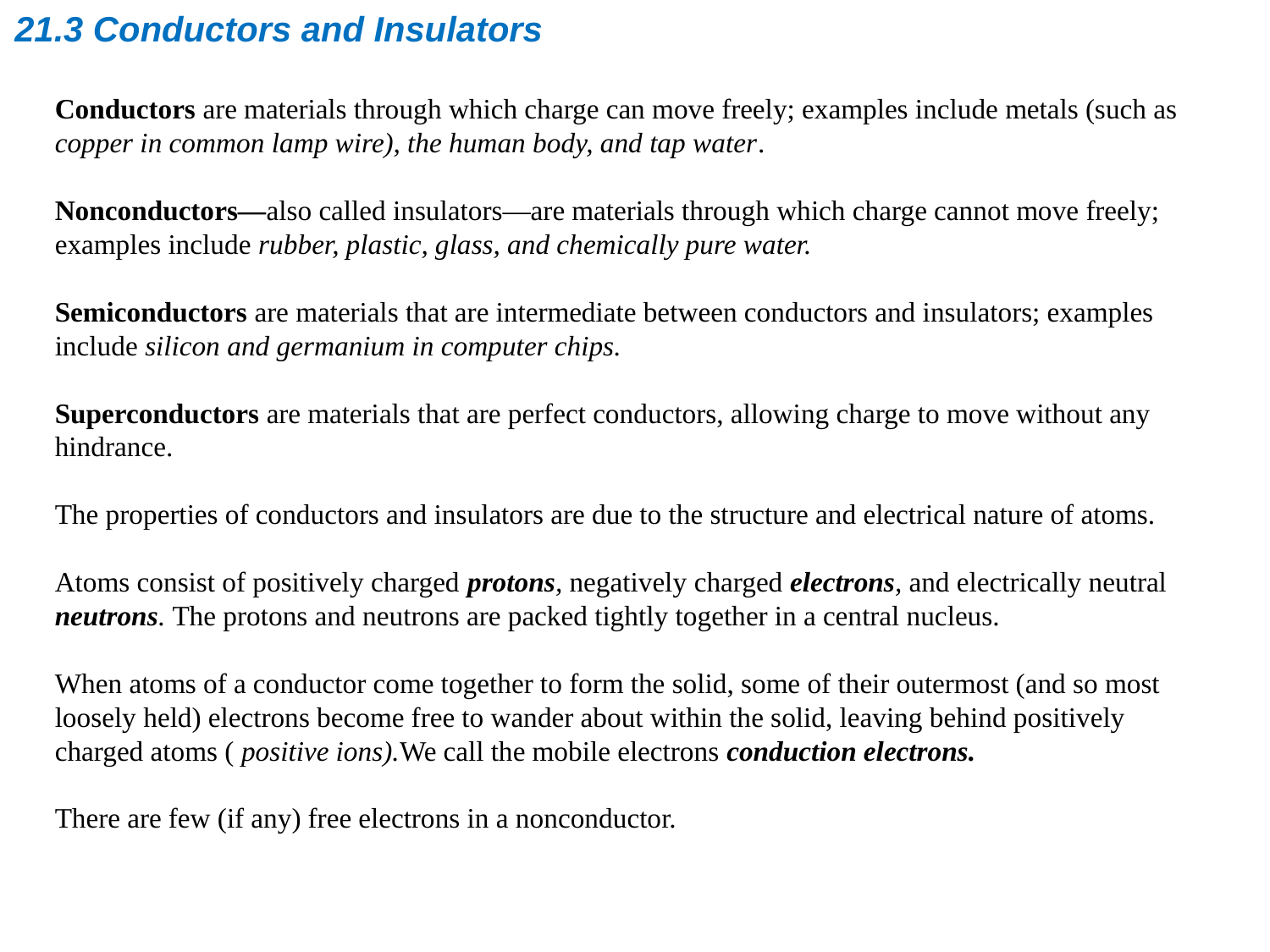

21.3 Conductors and Insulators
Conductors are materials through which charge can move freely; examples include metals (such as copper in common lamp wire), the human body, and tap water.

Nonconductors—also called insulators—are materials through which charge cannot move freely; examples include rubber, plastic, glass, and chemically pure water.

Semiconductors are materials that are intermediate between conductors and insulators; examples include silicon and germanium in computer chips.

Superconductors are materials that are perfect conductors, allowing charge to move without any hindrance.

The properties of conductors and insulators are due to the structure and electrical nature of atoms.

Atoms consist of positively charged protons, negatively charged electrons, and electrically neutral neutrons. The protons and neutrons are packed tightly together in a central nucleus.

When atoms of a conductor come together to form the solid, some of their outermost (and so most loosely held) electrons become free to wander about within the solid, leaving behind positively charged atoms ( positive ions).We call the mobile electrons conduction electrons.

There are few (if any) free electrons in a nonconductor.